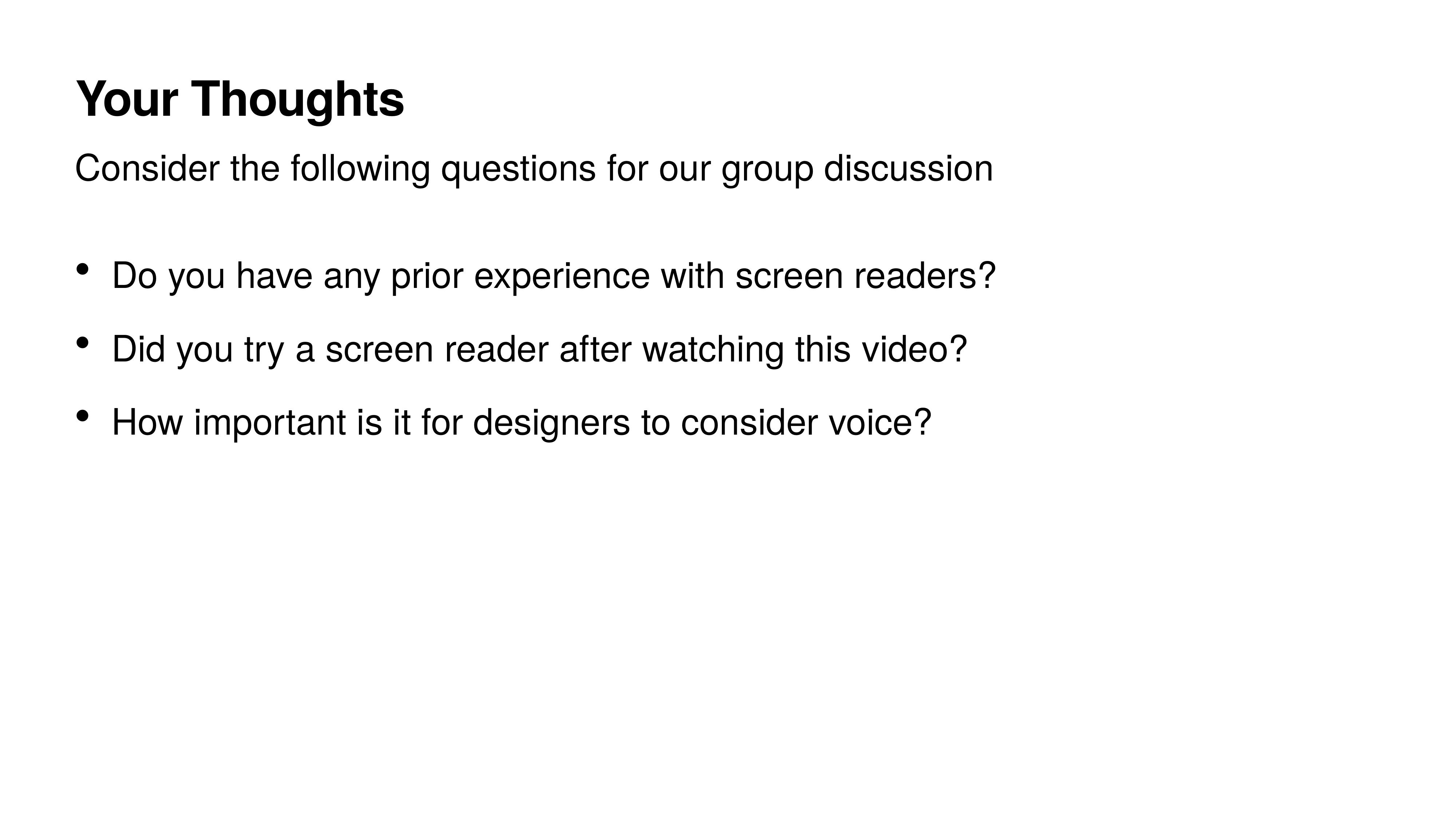

# Your Thoughts
Consider the following questions for our group discussion
Do you have any prior experience with screen readers?
Did you try a screen reader after watching this video?
How important is it for designers to consider voice?